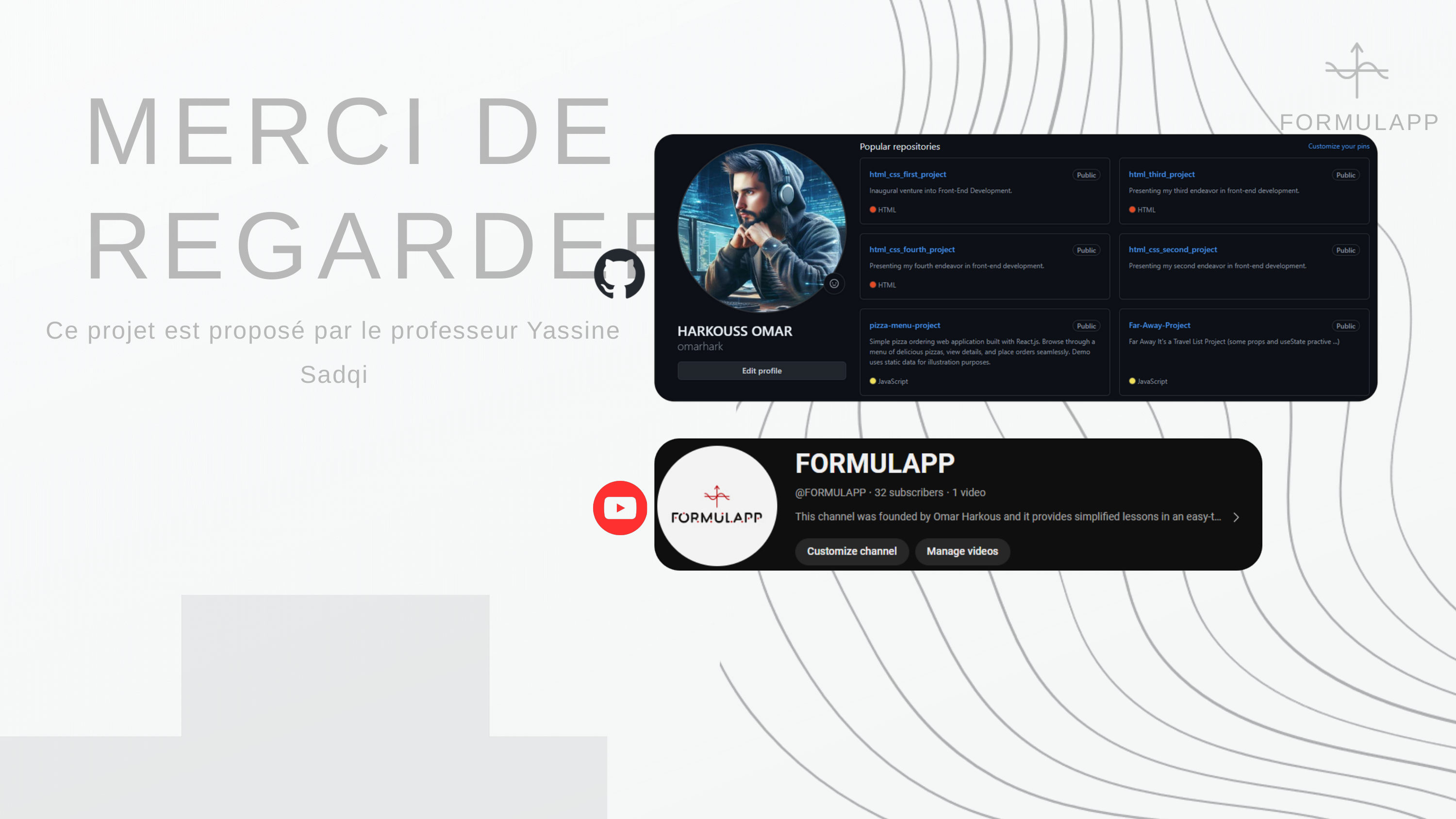

MERCI DE REGARDER
FORMULAPP

Ce projet est proposé par le professeur Yassine Sadqi